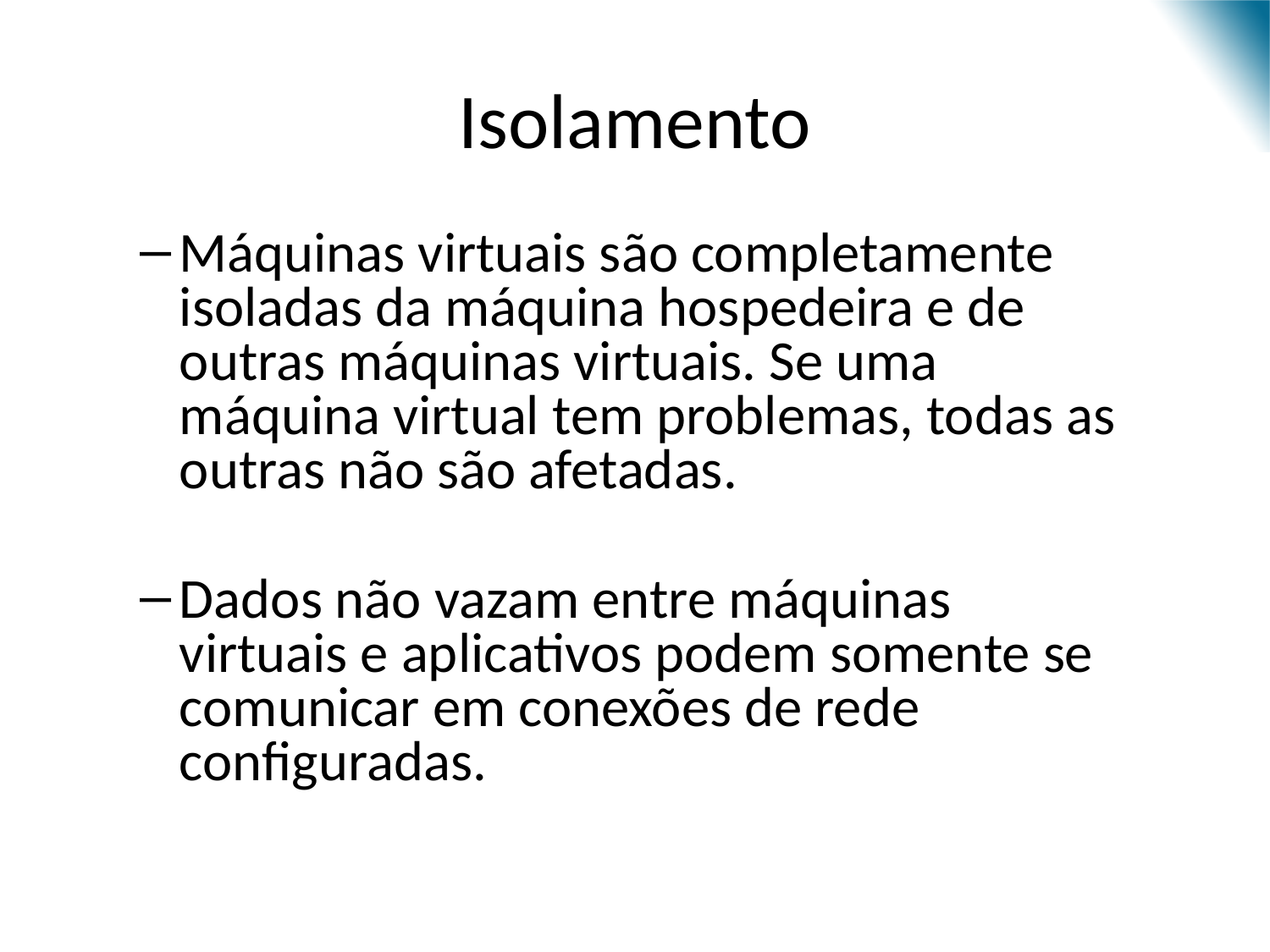

# Isolamento
Máquinas virtuais são completamente isoladas da máquina hospedeira e de outras máquinas virtuais. Se uma máquina virtual tem problemas, todas as outras não são afetadas.
Dados não vazam entre máquinas virtuais e aplicativos podem somente se comunicar em conexões de rede configuradas.